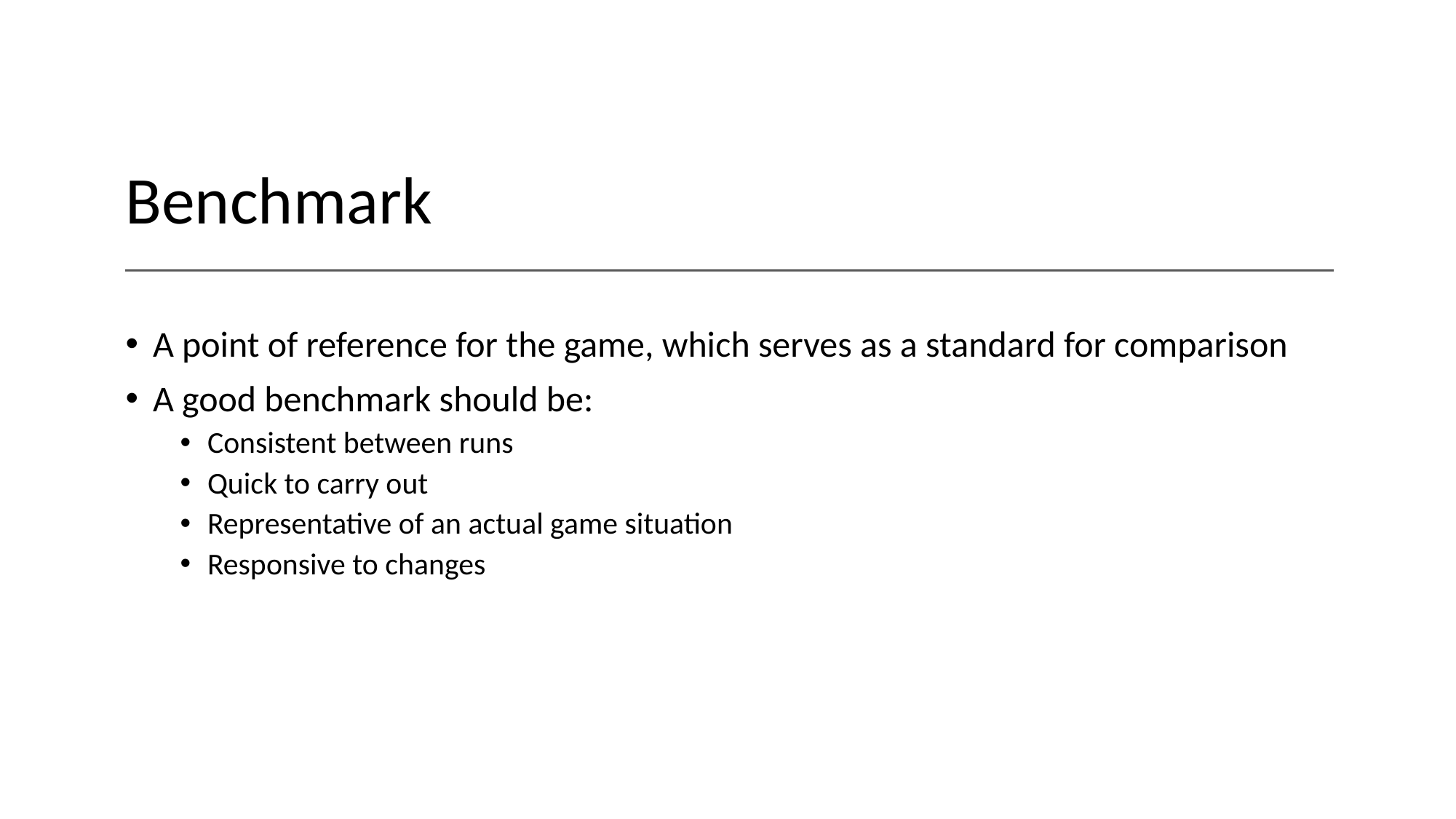

# Benchmark
A point of reference for the game, which serves as a standard for comparison
A good benchmark should be:
Consistent between runs
Quick to carry out
Representative of an actual game situation
Responsive to changes